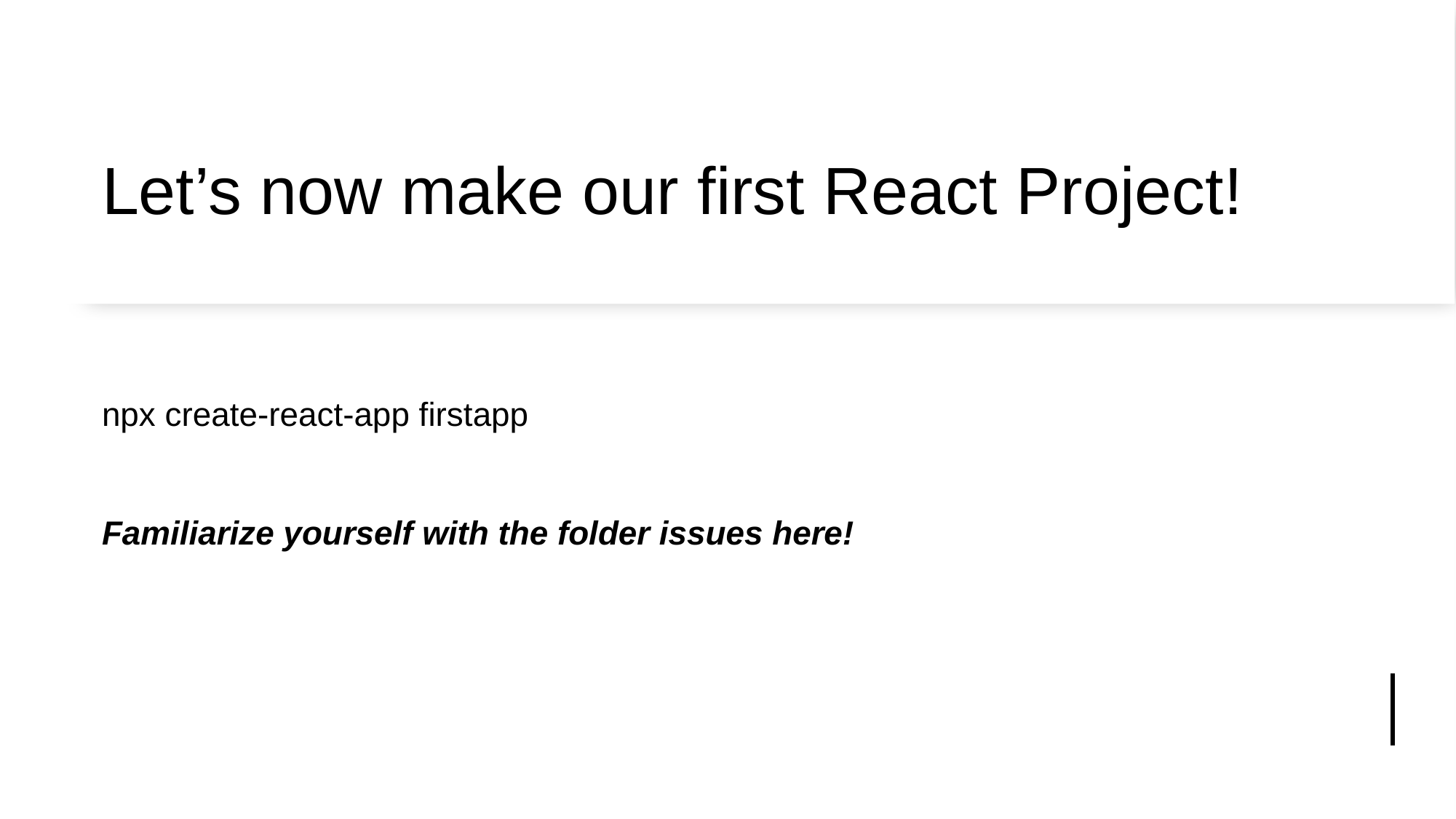

# Let’s now make our first React Project!

npx create-react-app firstapp

Familiarize yourself with the folder issues here!